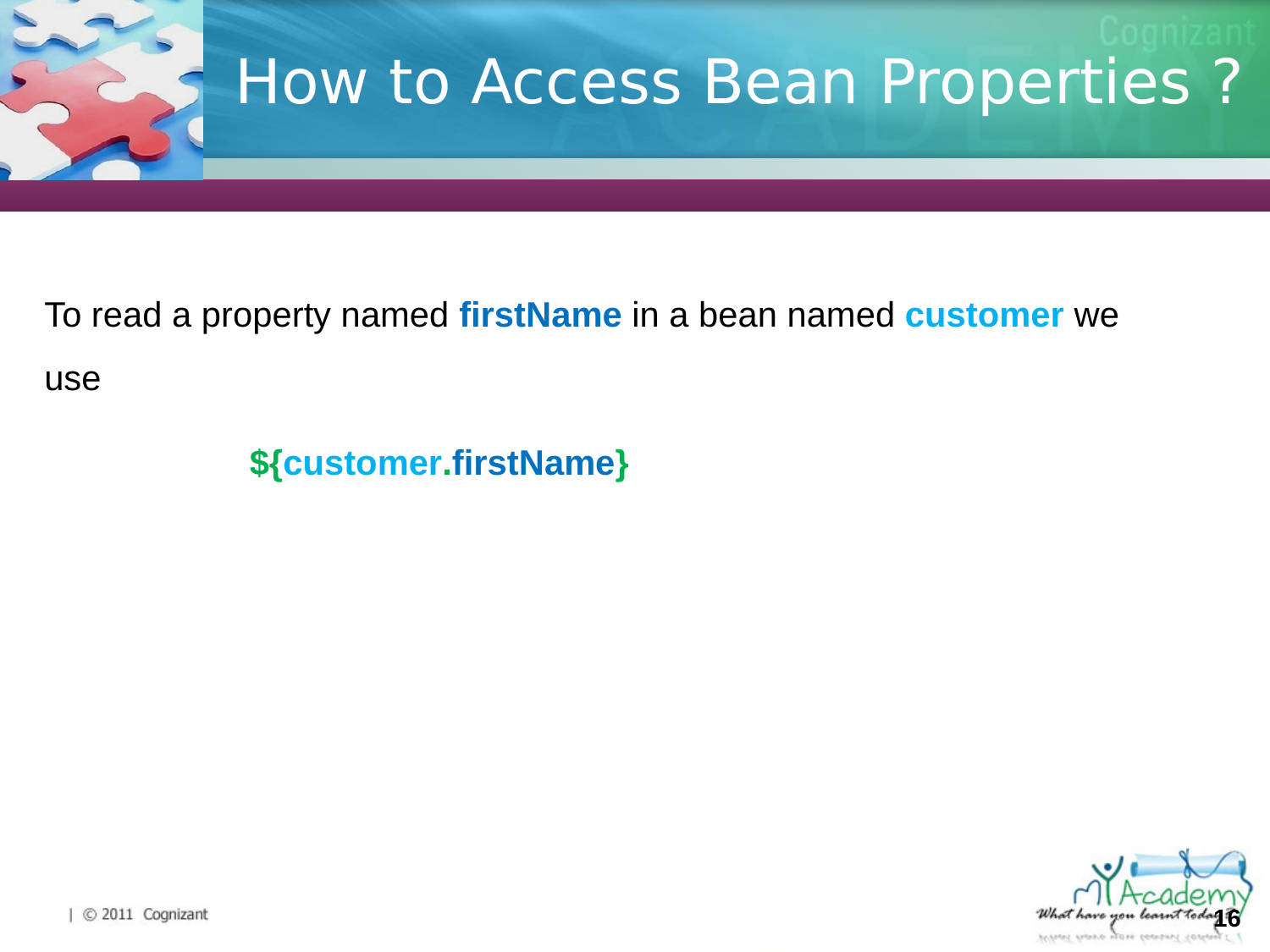

# How to Access Bean Properties ?
To read a property named firstName in a bean named customer we use
    ${customer.firstName}
16